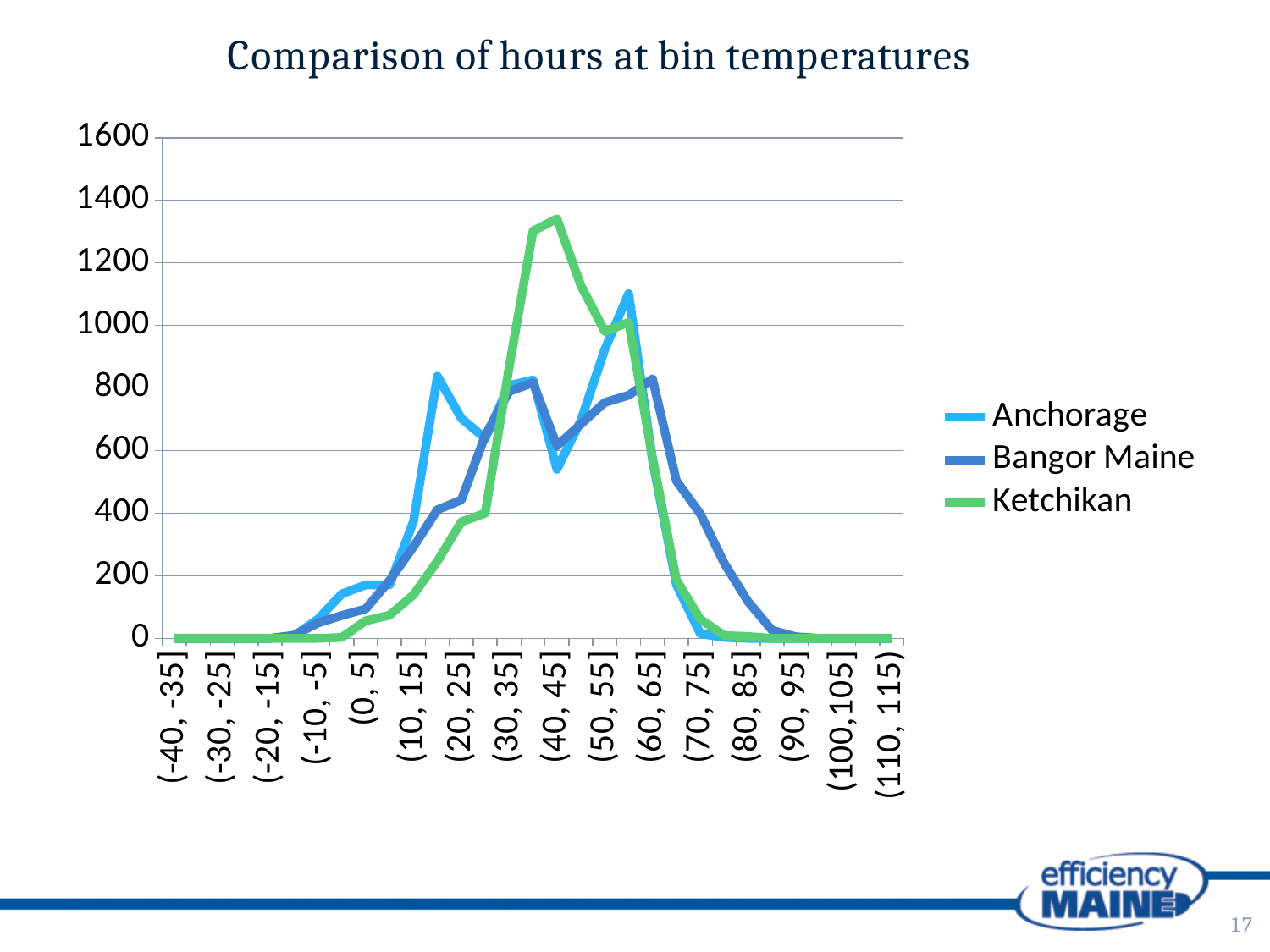

Comparison of hours at bin temperatures

### Chart

| Category | Anchorage | Bangor Maine | Ketchikan |
|---|---|---|---|
| (-40, -35] | 0.0001 | 0.0001 | 0.0001 |
| (-35, -30] | 0.0001 | 0.0001 | 0.0001 |
| (-30, -25] | 0.0001 | 0.0001 | 0.0001 |
| (-25, -20] | 0.0001 | 0.0001 | 0.0001 |
| (-20, -15] | 0.0001 | 0.0001 | 0.0001 |
| (-15, -10] | 8.0 | 10.0 | 0.0001 |
| (-10, -5] | 61.0 | 49.0 | 0.0001 |
| (-5, 0] | 142.0 | 73.0 | 3.0 |
| (0, 5] | 171.0 | 94.0 | 56.0 |
| (5, 10] | 171.0 | 185.0 | 74.0 |
| (10, 15] | 374.0 | 293.0 | 139.0 |
| (15, 20] | 838.0 | 411.0 | 247.0 |
| (20, 25] | 703.0 | 442.0 | 372.0 |
| (25, 30] | 639.0 | 648.0 | 400.0 |
| (30, 35] | 808.0 | 789.0 | 866.0 |
| (35, 40] | 826.0 | 817.0 | 1302.0 |
| (40, 45] | 540.0 | 615.0 | 1341.0 |
| (45, 50] | 696.0 | 685.0 | 1128.0 |
| (50, 55] | 923.0 | 754.0 | 981.0 |
| (55, 60] | 1102.0 | 777.0 | 1010.0 |
| (60, 65] | 569.0 | 829.0 | 578.0 |
| (65, 70] | 171.0 | 503.0 | 187.0 |
| (70, 75] | 15.0 | 398.0 | 61.0 |
| (75, 80] | 3.0 | 240.0 | 9.0 |
| (80, 85] | 0.0001 | 117.0 | 6.0 |
| (85, 90] | 0.0001 | 26.0 | 0.0001 |
| (90, 95] | 0.0001 | 5.0 | 0.0001 |
| (95, 100] | 0.0001 | 0.0001 | 0.0001 |
| (100,105] | 0.0001 | 0.0001 | 0.0001 |
| (105,110] | 0.0001 | 0.0001 | 0.0001 |
| (110, 115) | 0.0001 | 0.0001 | 0.0001 |
17